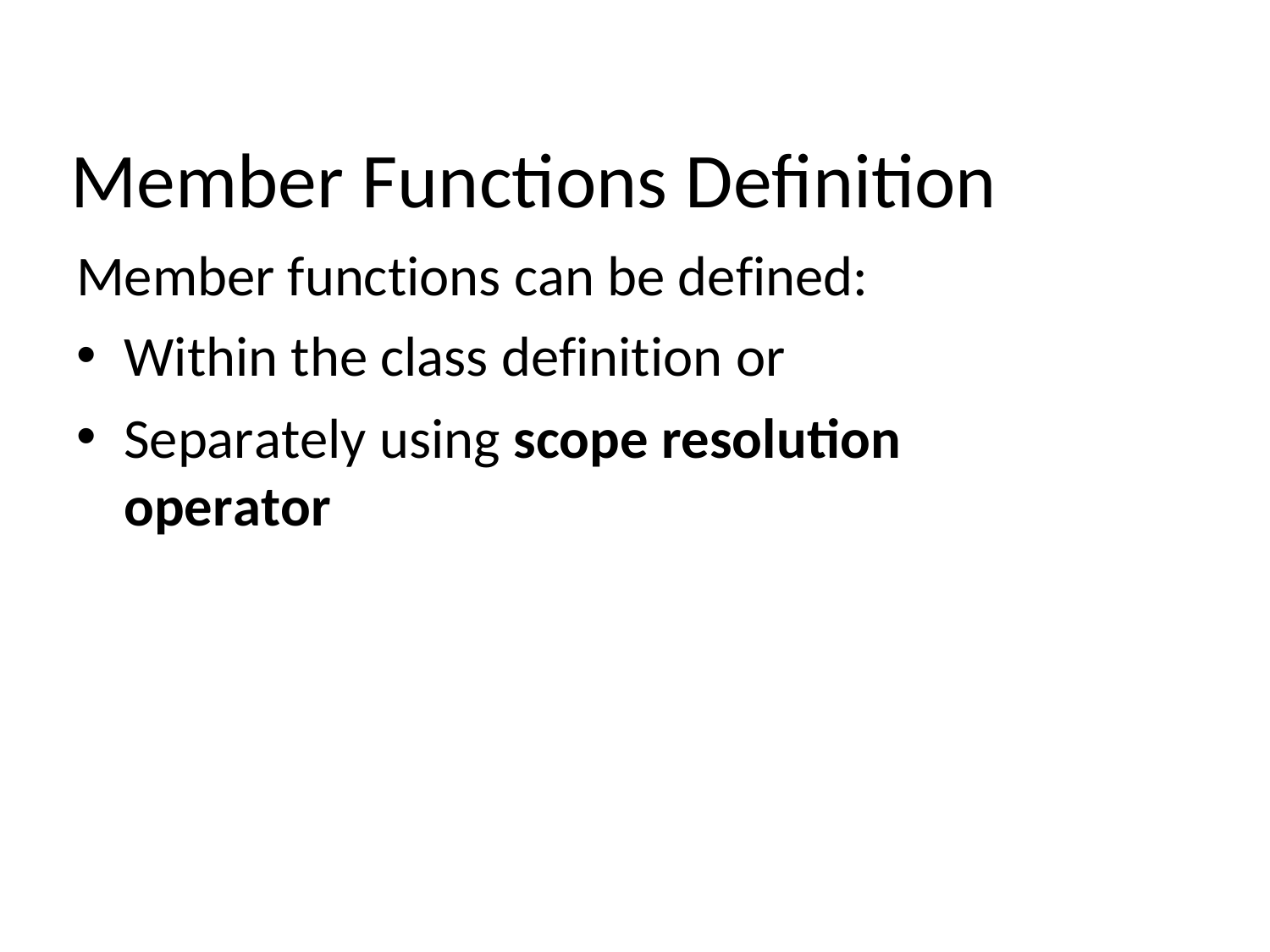

# Member Functions Definition
Member functions can be defined:
Within the class definition or
Separately using scope resolution operator